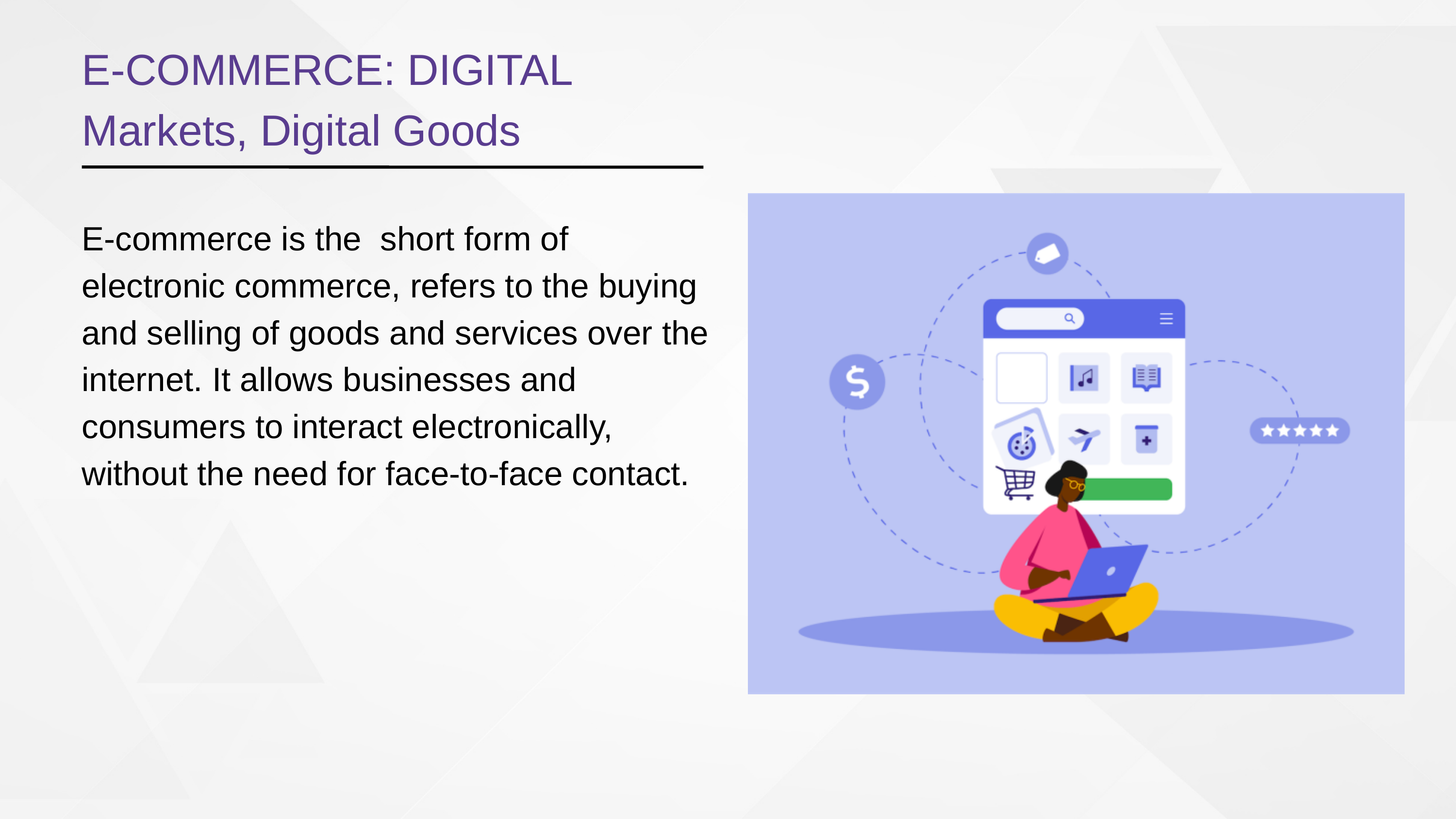

E-COMMERCE: DIGITAL
Markets, Digital Goods

E-commerce is the  short form of  electronic commerce, refers to the buying and selling of goods and services over the internet. It allows businesses and consumers to interact electronically, without the need for face-to-face contact.